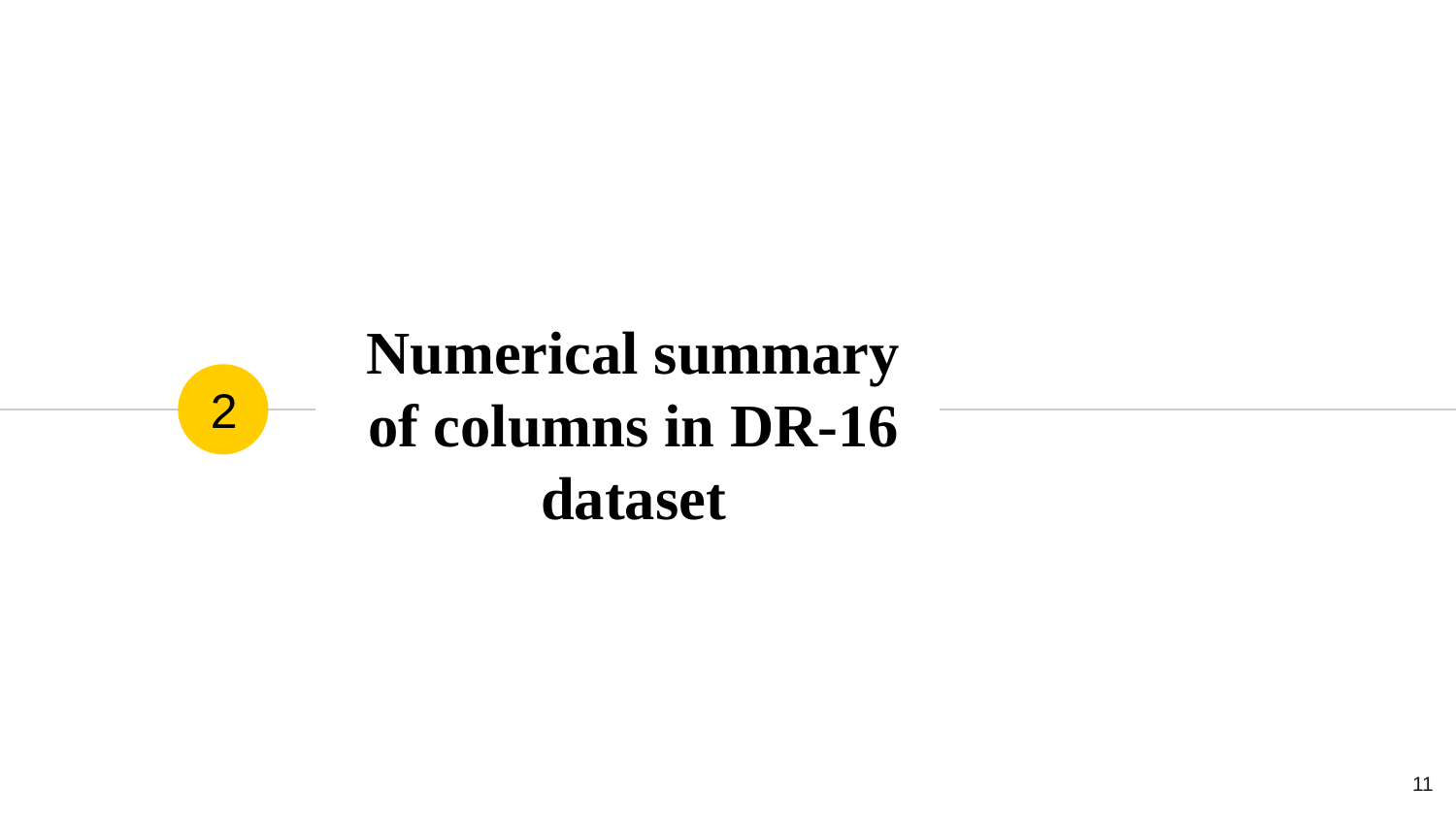

# Numerical summary of columns in DR-16 dataset
2
11